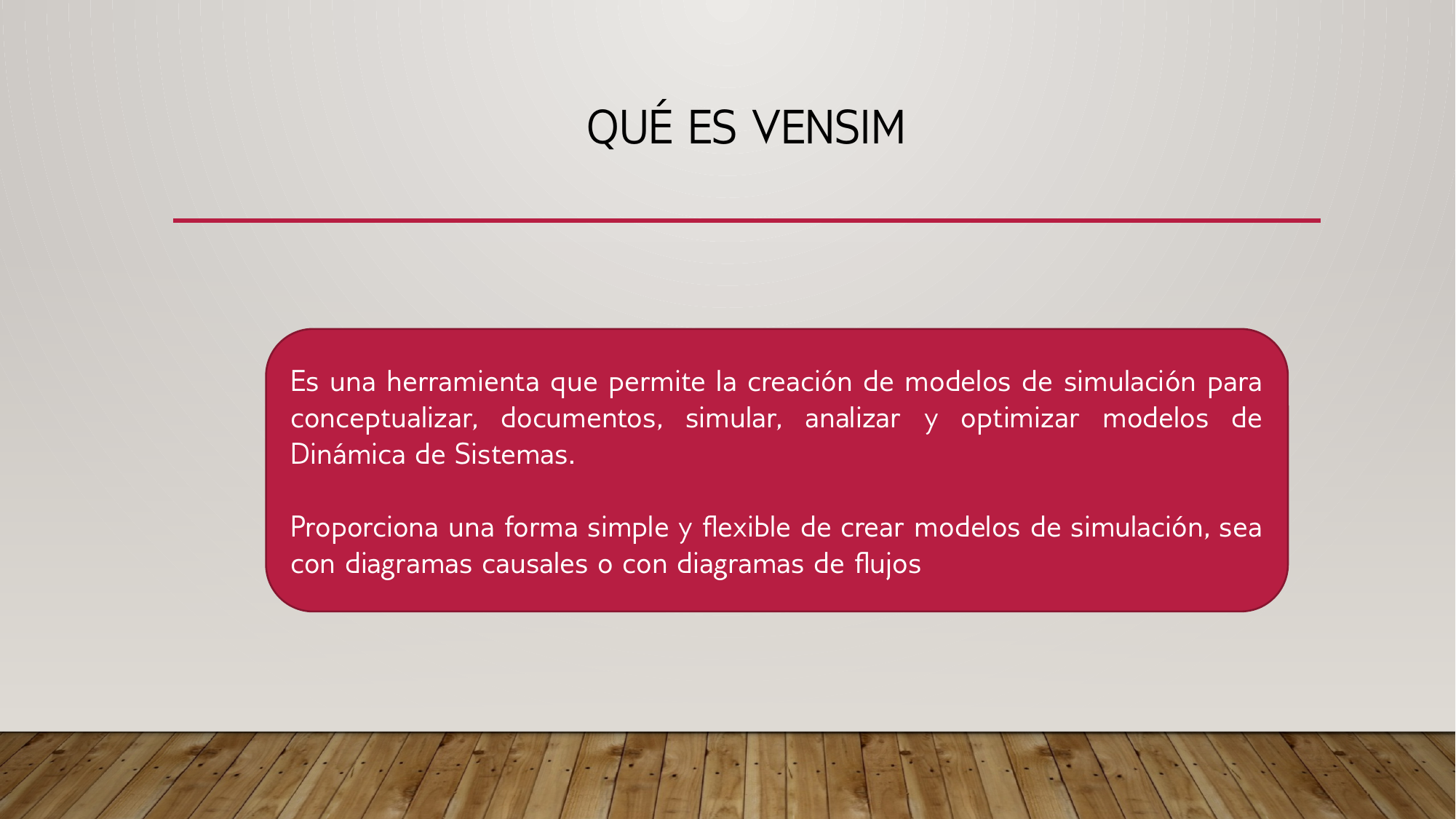

# Qué es vensim
Es una herramienta que permite la creación de modelos de simulación para conceptualizar, documentos, simular, analizar y optimizar modelos de Dinámica de Sistemas.

Proporciona una forma simple y flexible de crear modelos de simulación, sea con diagramas causales o con diagramas de flujos